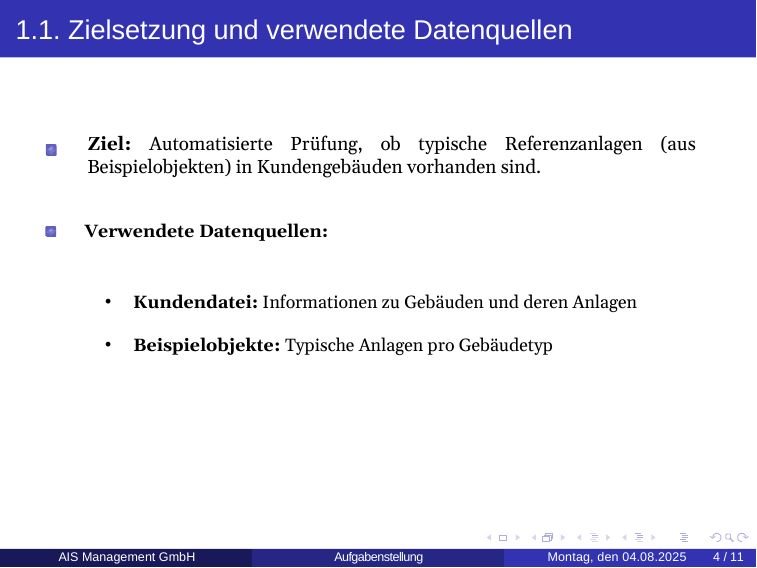

# 1.1. Zielsetzung und verwendete Datenquellen
Ziel: Automatisierte Prüfung, ob typische Referenzanlagen (aus Beispielobjekten) in Kundengebäuden vorhanden sind.

Verwendete Datenquellen:

Kundendatei: Informationen zu Gebäuden und deren Anlagen

Beispielobjekte: Typische Anlagen pro Gebäudetyp

AIS Management GmbH
Montag, den 04.08.2025
 4 /11
Aufgabenstellung